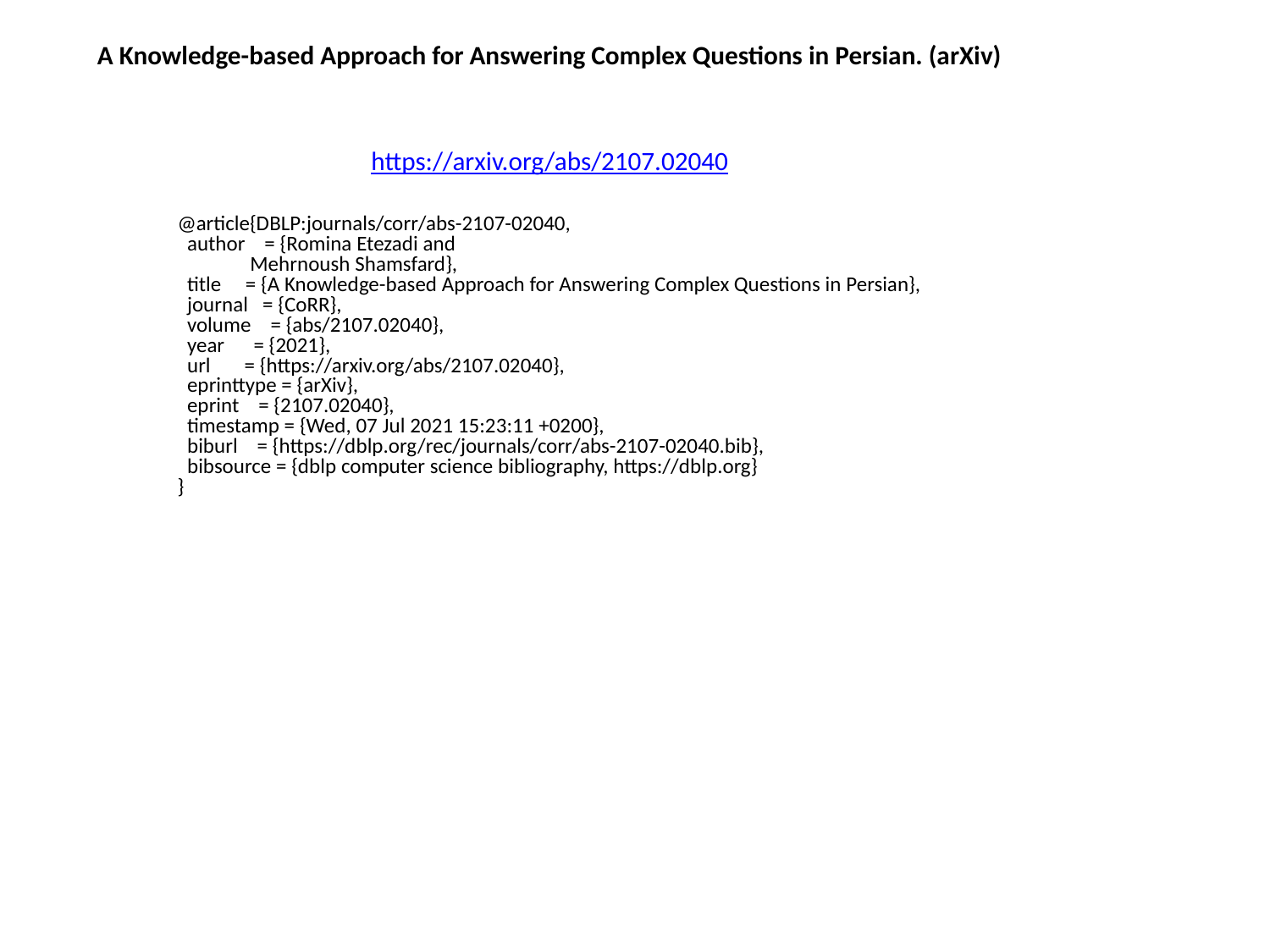

A Knowledge-based Approach for Answering Complex Questions in Persian. (arXiv)

https://arxiv.org/abs/2107.02040

@article{DBLP:journals/corr/abs-2107-02040,
  author    = {Romina Etezadi and
               Mehrnoush Shamsfard},
  title     = {A Knowledge-based Approach for Answering Complex Questions in Persian},
  journal   = {CoRR},
  volume    = {abs/2107.02040},
  year      = {2021},
  url       = {https://arxiv.org/abs/2107.02040},
  eprinttype = {arXiv},
  eprint    = {2107.02040},
  timestamp = {Wed, 07 Jul 2021 15:23:11 +0200},
  biburl    = {https://dblp.org/rec/journals/corr/abs-2107-02040.bib},
  bibsource = {dblp computer science bibliography, https://dblp.org}
}